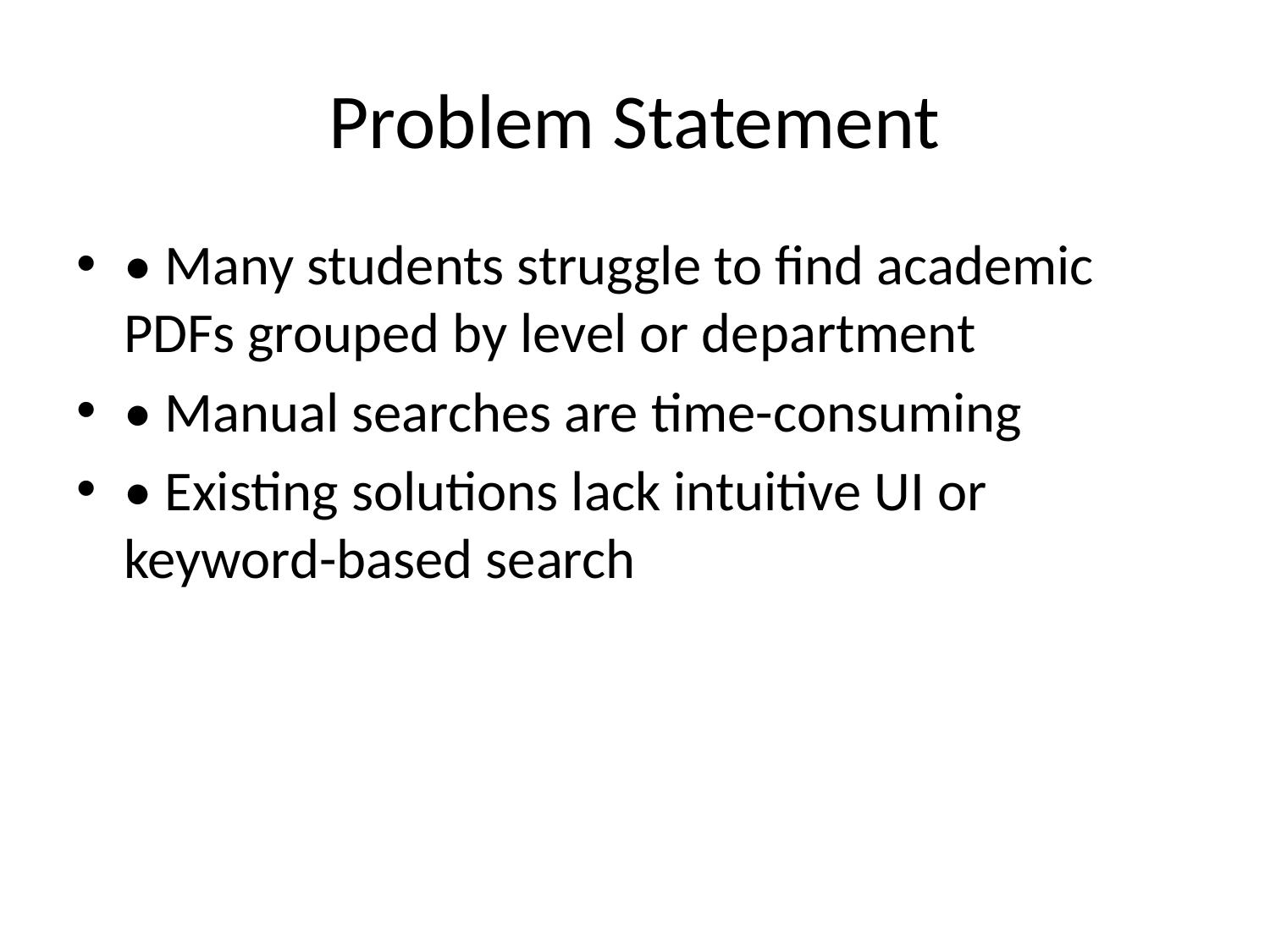

# Problem Statement
• Many students struggle to find academic PDFs grouped by level or department
• Manual searches are time-consuming
• Existing solutions lack intuitive UI or keyword-based search